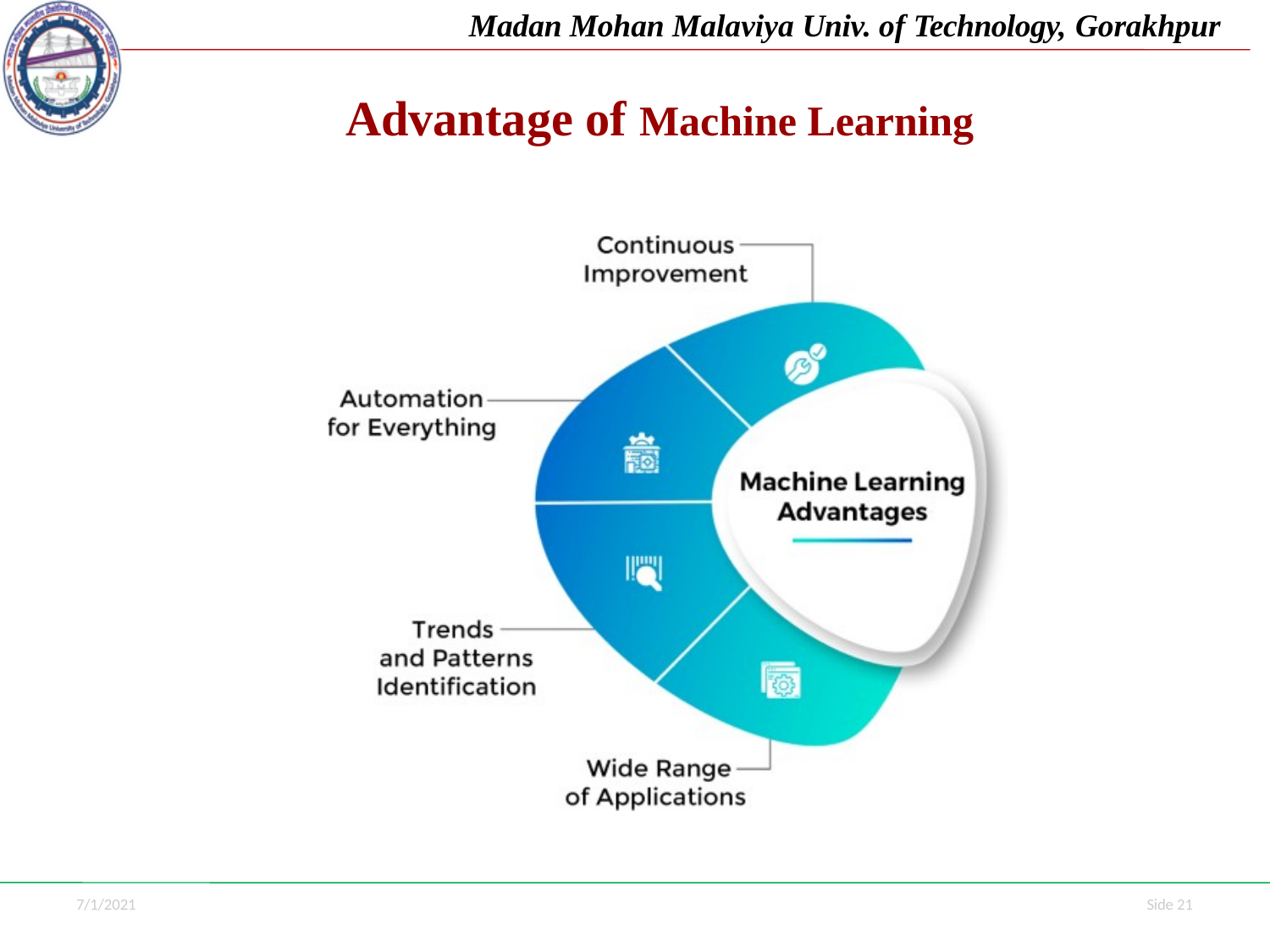

Madan Mohan Malaviya Univ. of Technology, Gorakhpur
# Advantage of Machine Learning

7/1/2021
Side 21